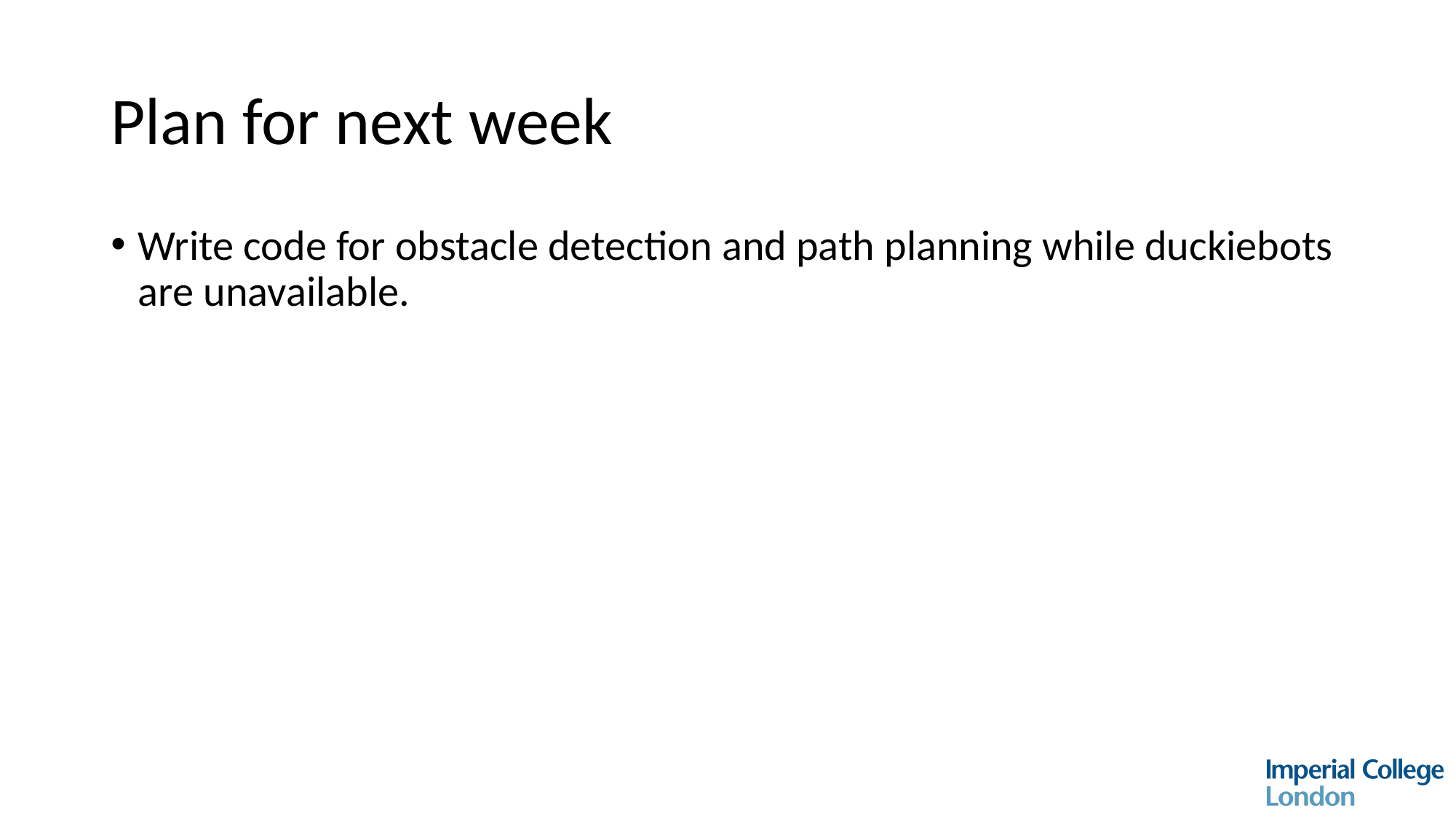

# Plan for next week
Write code for obstacle detection and path planning while duckiebots are unavailable.